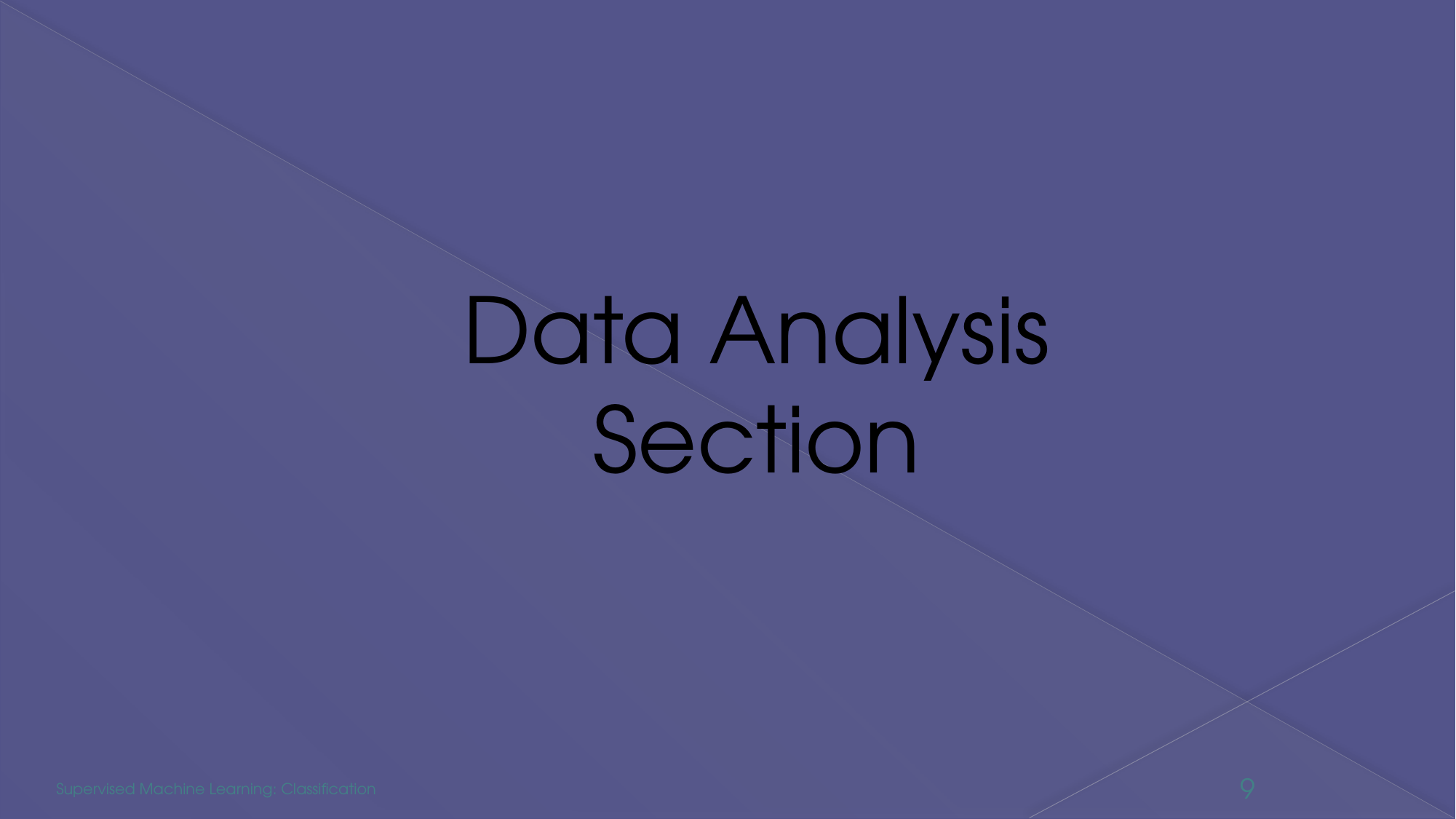

# Data Analysis Section
Supervised Machine Learning: Classification
9